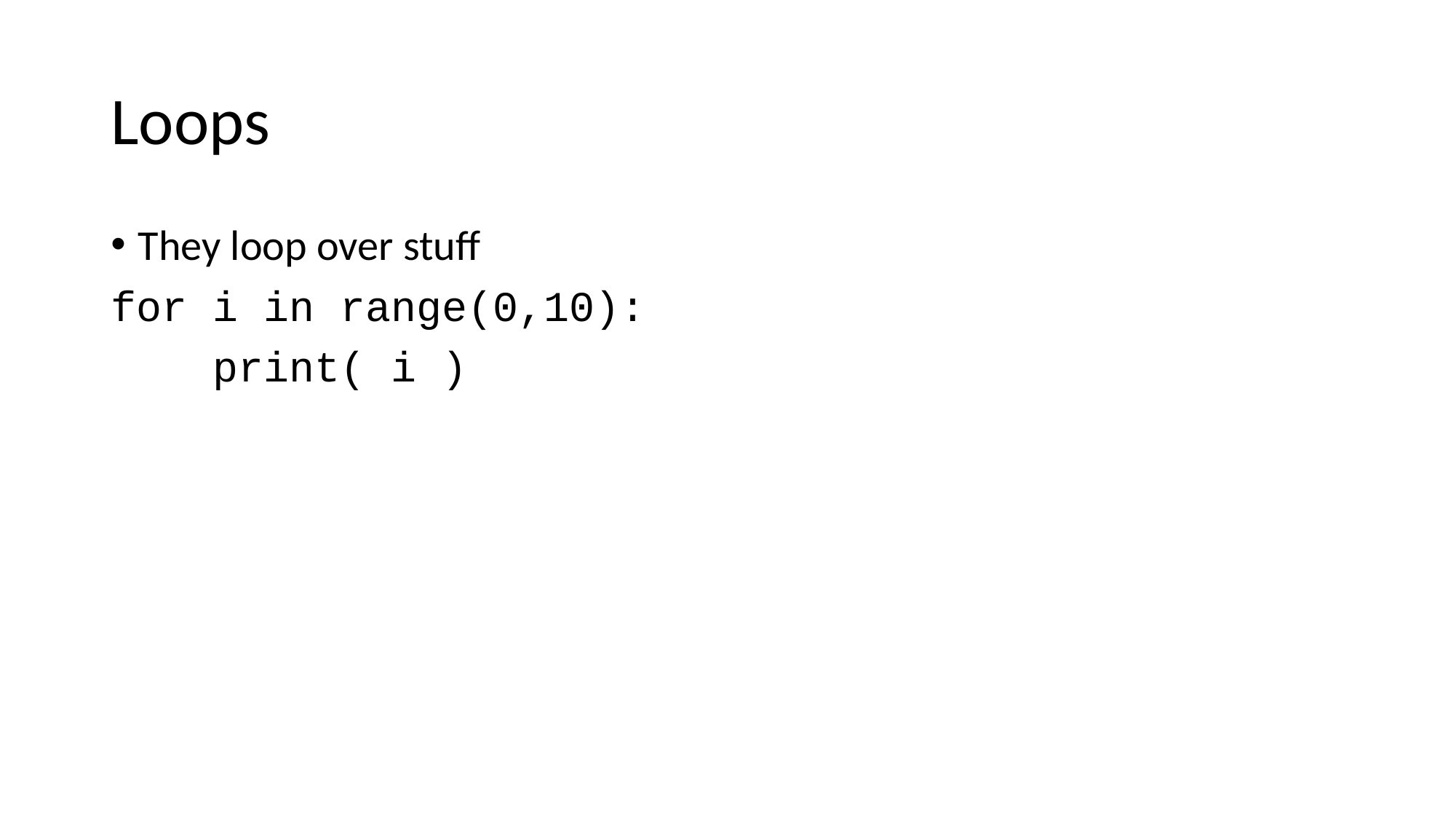

# Loops
They loop over stuff
for i in range(0,10):
    print( i )